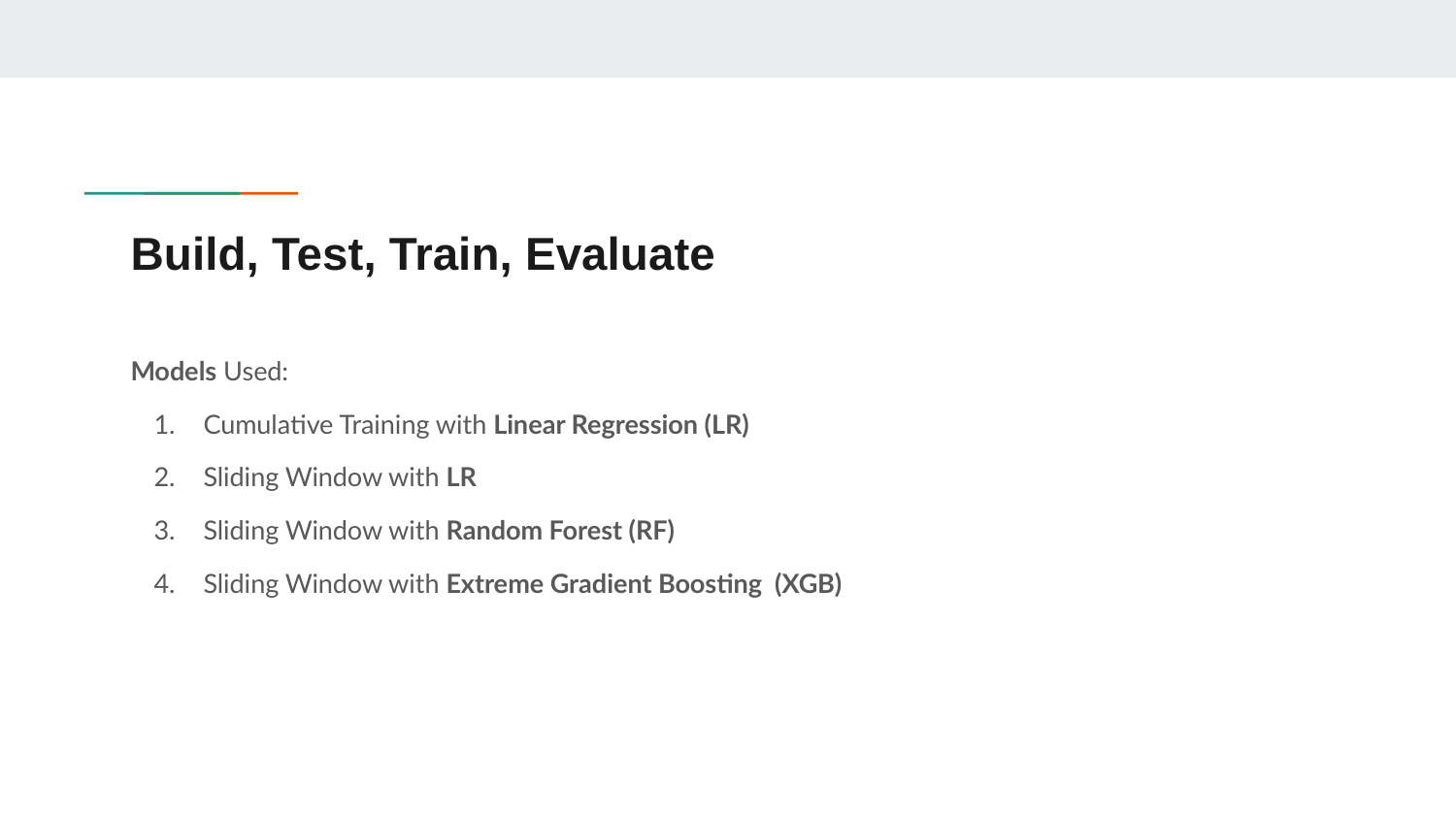

# Build, Test, Train, Evaluate
Models Used:
Cumulative Training with Linear Regression (LR)
Sliding Window with LR
Sliding Window with Random Forest (RF)
Sliding Window with Extreme Gradient Boosting  (XGB)